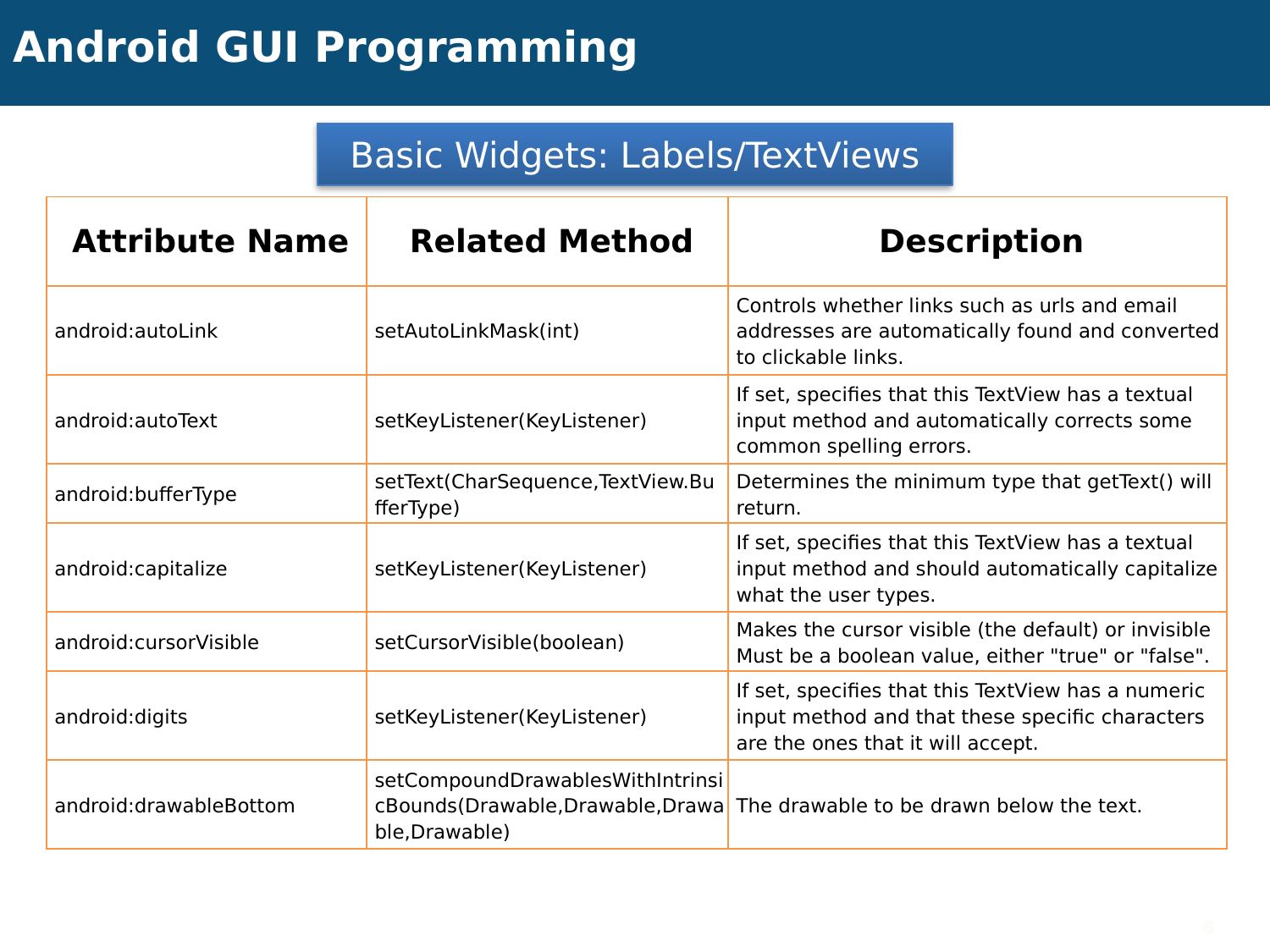

# Android GUI Programming
Basic Widgets: Labels/TextViews
| Attribute Name | Related Method | Description |
| --- | --- | --- |
| android:autoLink | setAutoLinkMask(int) | Controls whether links such as urls and email addresses are automatically found and converted to clickable links. |
| android:autoText | setKeyListener(KeyListener) | If set, specifies that this TextView has a textual input method and automatically corrects some common spelling errors. |
| android:bufferType | setText(CharSequence,TextView.BufferType) | Determines the minimum type that getText() will return. |
| android:capitalize | setKeyListener(KeyListener) | If set, specifies that this TextView has a textual input method and should automatically capitalize what the user types. |
| android:cursorVisible | setCursorVisible(boolean) | Makes the cursor visible (the default) or invisible Must be a boolean value, either "true" or "false". |
| android:digits | setKeyListener(KeyListener) | If set, specifies that this TextView has a numeric input method and that these specific characters are the ones that it will accept. |
| android:drawableBottom | setCompoundDrawablesWithIntrinsicBounds(Drawable,Drawable,Drawable,Drawable) | The drawable to be drawn below the text. |